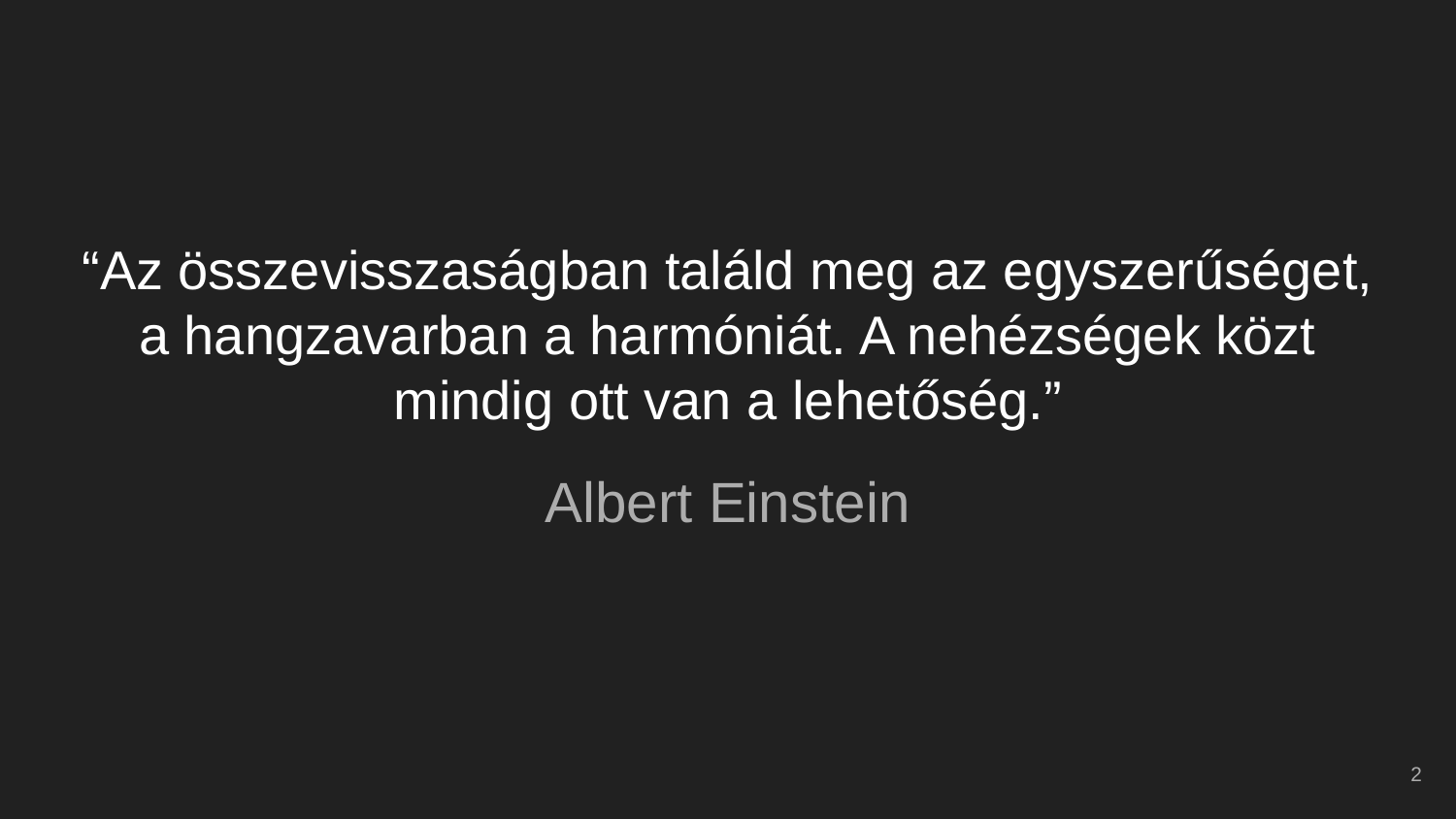

# “Az összevisszaságban találd meg az egyszerűséget, a hangzavarban a harmóniát. A nehézségek közt mindig ott van a lehetőség.”
Albert Einstein
2